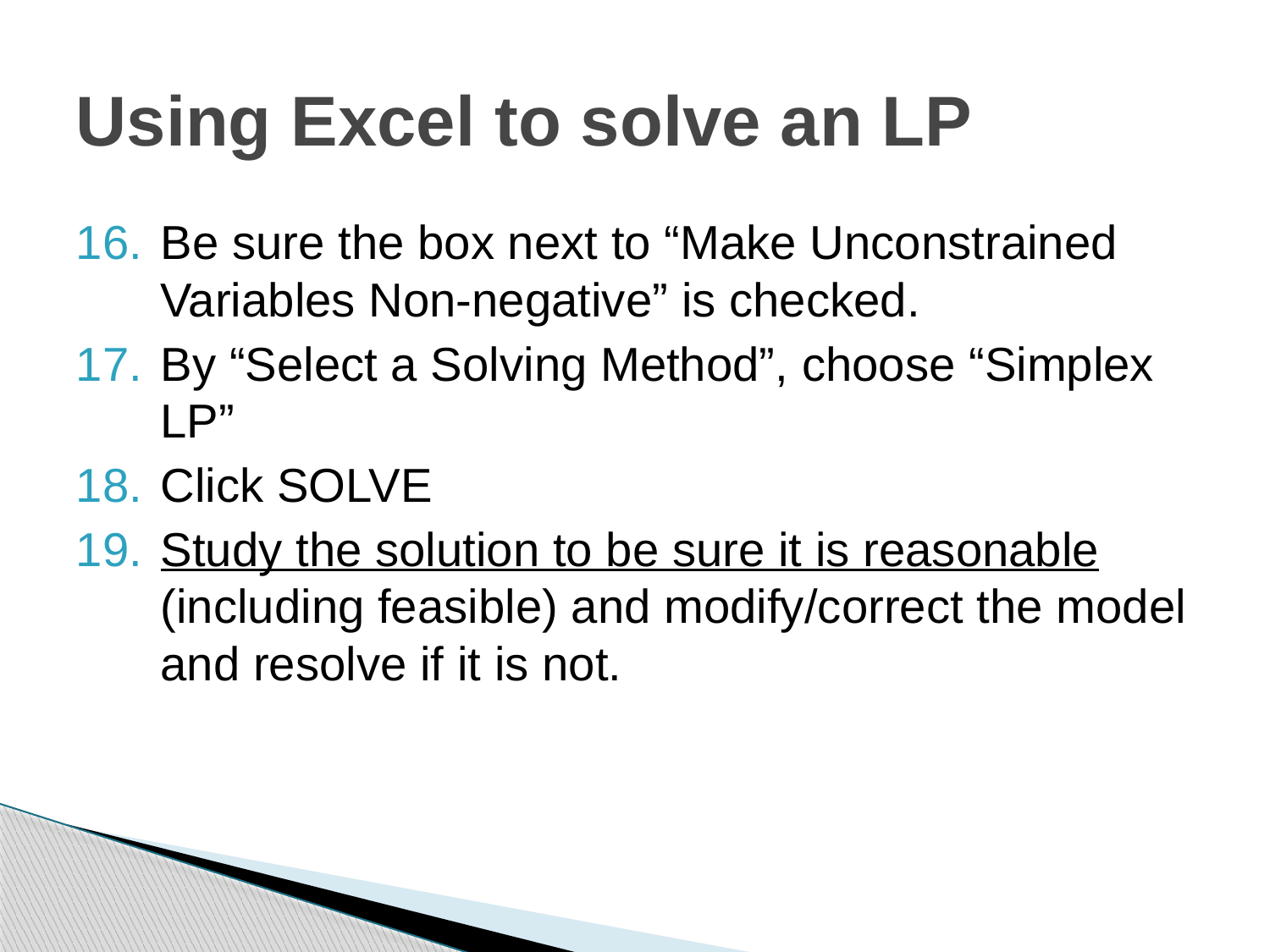

# Using Excel to solve an LP
Be sure the box next to “Make Unconstrained Variables Non-negative” is checked.
By “Select a Solving Method”, choose “Simplex LP”
Click SOLVE
Study the solution to be sure it is reasonable (including feasible) and modify/correct the model and resolve if it is not.